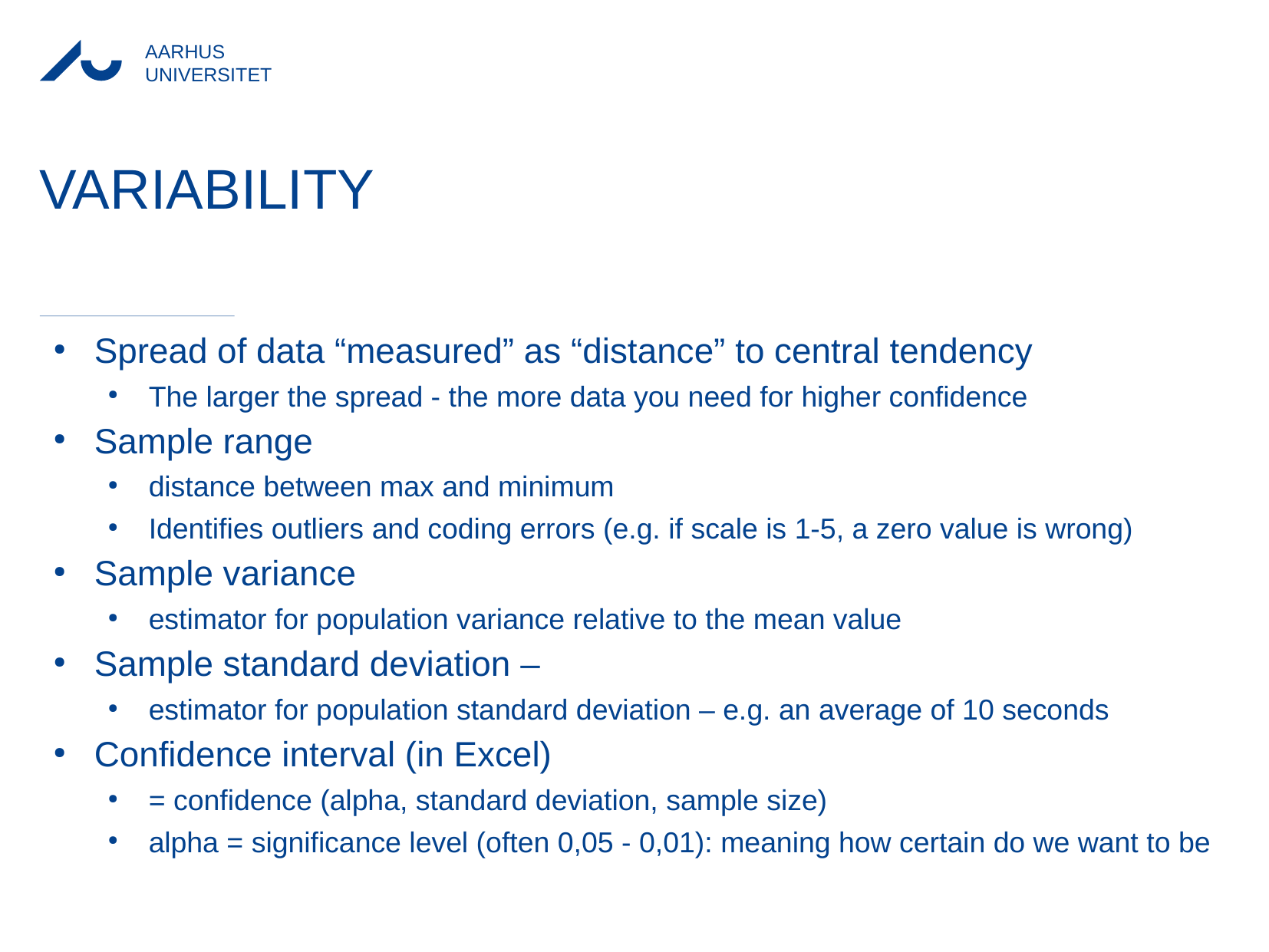

# Variability
Spread of data “measured” as “distance” to central tendency
The larger the spread - the more data you need for higher confidence
Sample range
distance between max and minimum
Identifies outliers and coding errors (e.g. if scale is 1-5, a zero value is wrong)
Sample variance
estimator for population variance relative to the mean value
Sample standard deviation –
estimator for population standard deviation – e.g. an average of 10 seconds
Confidence interval (in Excel)
= confidence (alpha, standard deviation, sample size)
alpha = significance level (often 0,05 - 0,01): meaning how certain do we want to be